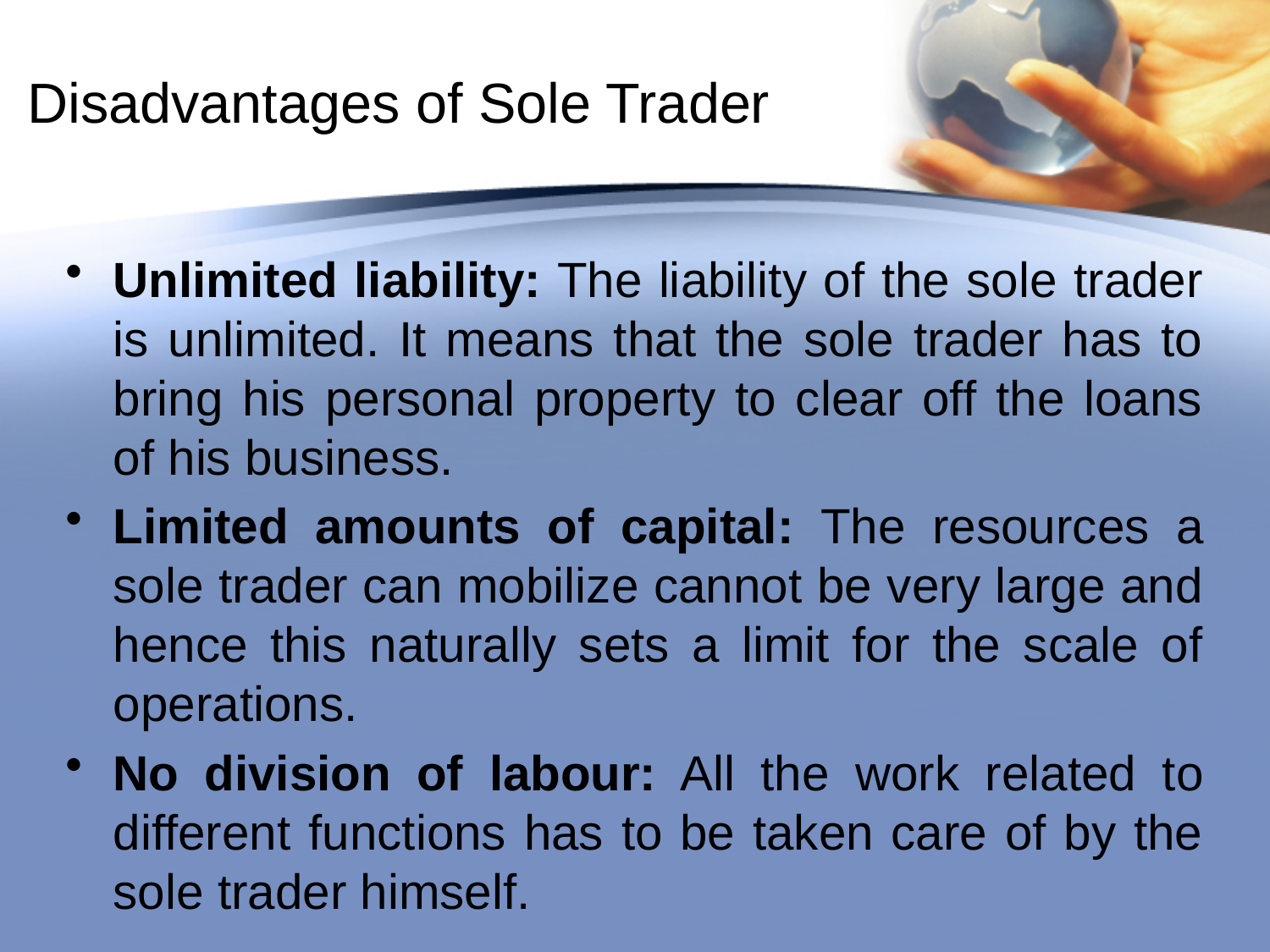

# Disadvantages of Sole Trader
Unlimited liability: The liability of the sole trader is unlimited. It means that the sole trader has to bring his personal property to clear off the loans of his business.
Limited amounts of capital: The resources a sole trader can mobilize cannot be very large and hence this naturally sets a limit for the scale of operations.
No division of labour: All the work related to different functions has to be taken care of by the sole trader himself.